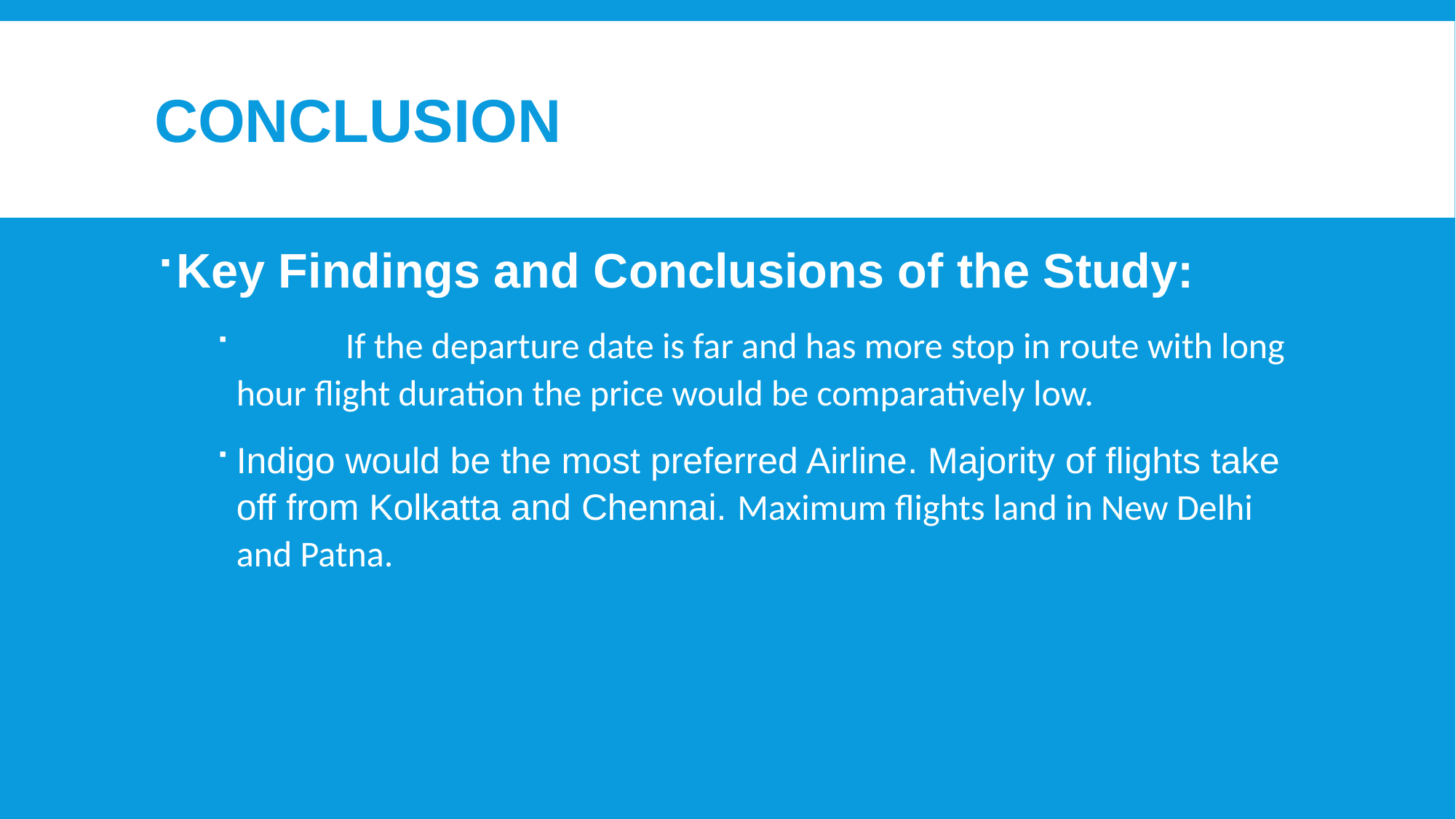

# CONCLUSION
Key Findings and Conclusions of the Study:
	If the departure date is far and has more stop in route with long hour flight duration the price would be comparatively low.
Indigo would be the most preferred Airline. Majority of flights take off from Kolkatta and Chennai. Maximum flights land in New Delhi and Patna.